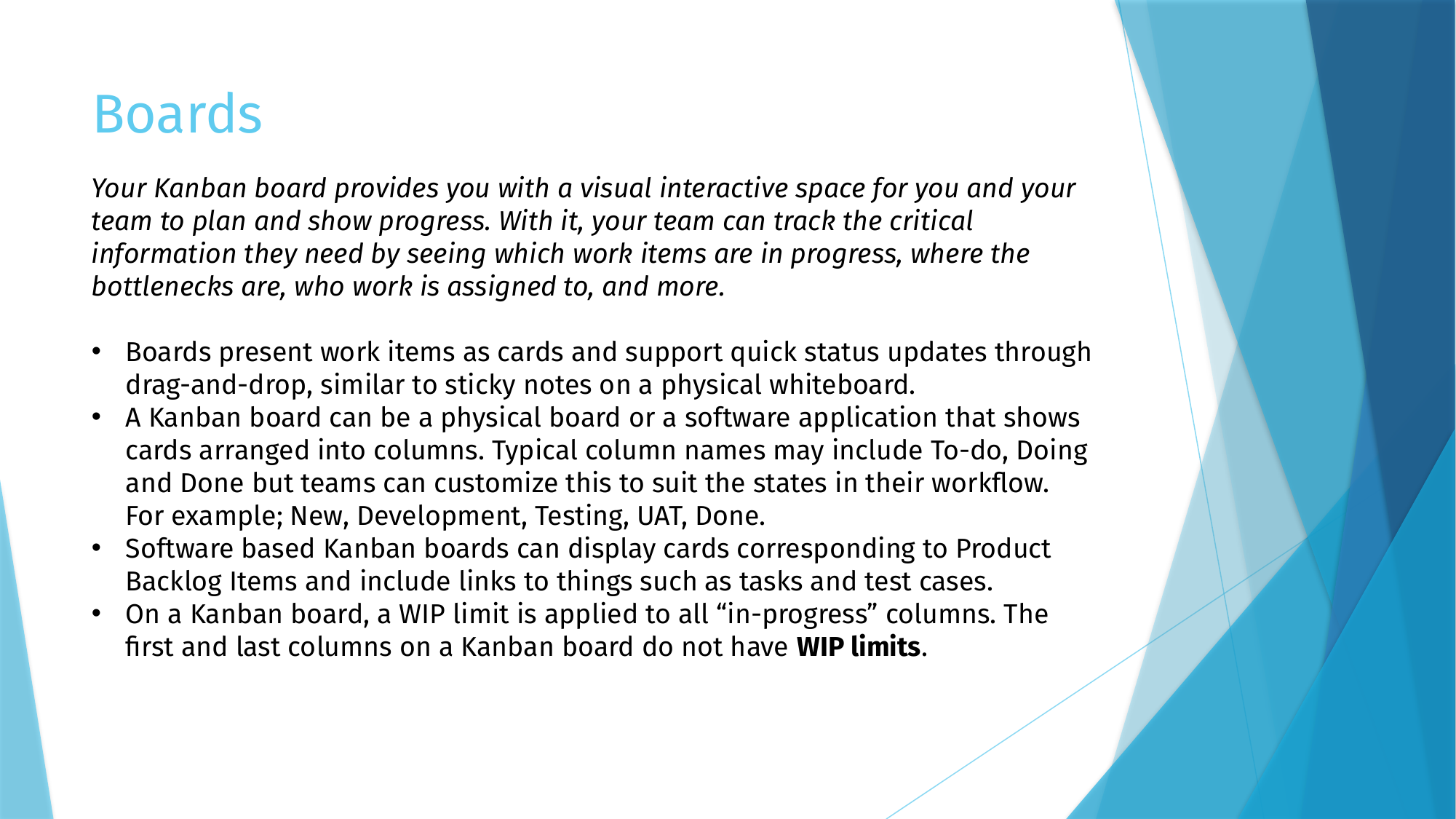

# Boards
Your Kanban board provides you with a visual interactive space for you and your team to plan and show progress. With it, your team can track the critical information they need by seeing which work items are in progress, where the bottlenecks are, who work is assigned to, and more.

Boards present work items as cards and support quick status updates through drag-and-drop, similar to sticky notes on a physical whiteboard.
A Kanban board can be a physical board or a software application that shows cards arranged into columns. Typical column names may include To-do, Doing and Done but teams can customize this to suit the states in their workflow. For example; New, Development, Testing, UAT, Done.
Software based Kanban boards can display cards corresponding to Product Backlog Items and include links to things such as tasks and test cases.
On a Kanban board, a WIP limit is applied to all “in-progress” columns. The first and last columns on a Kanban board do not have WIP limits.